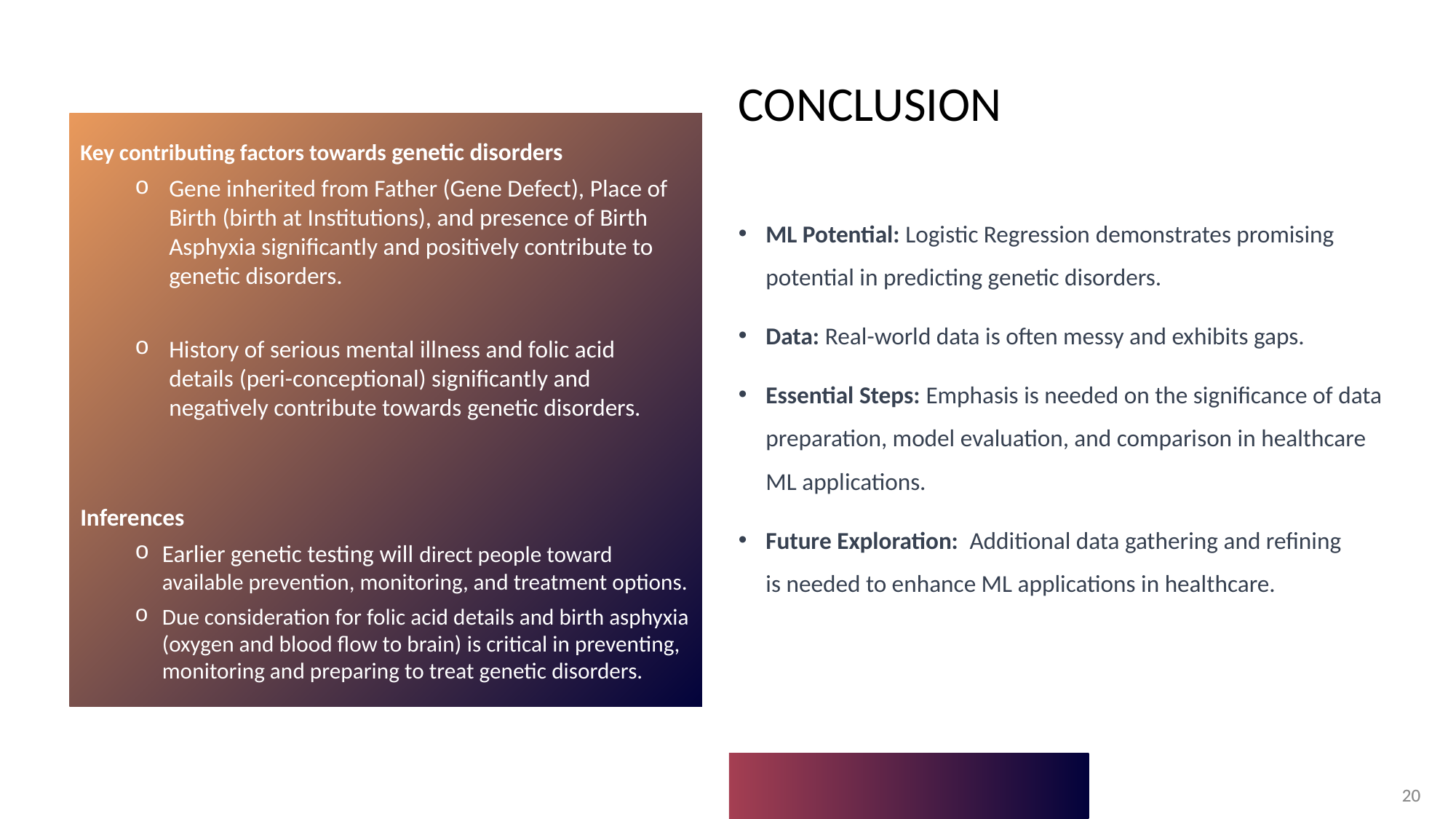

# conclusion
Key contributing factors towards genetic disorders
Gene inherited from Father (Gene Defect), Place of Birth (birth at Institutions), and presence of Birth Asphyxia significantly and positively contribute to genetic disorders.

History of serious mental illness and folic acid details (peri-conceptional) significantly and negatively contribute towards genetic disorders.

Inferences
Earlier genetic testing will direct people toward available prevention, monitoring, and treatment options.
Due consideration for folic acid details and birth asphyxia (oxygen and blood flow to brain) is critical in preventing, monitoring and preparing to treat genetic disorders.
ML Potential: Logistic Regression demonstrates promising potential in predicting genetic disorders.
Data: Real-world data is often messy and exhibits gaps.
Essential Steps: Emphasis is needed on the significance of data preparation, model evaluation, and comparison in healthcare ML applications.
Future Exploration:  Additional data gathering and refining is needed to enhance ML applications in healthcare.

20